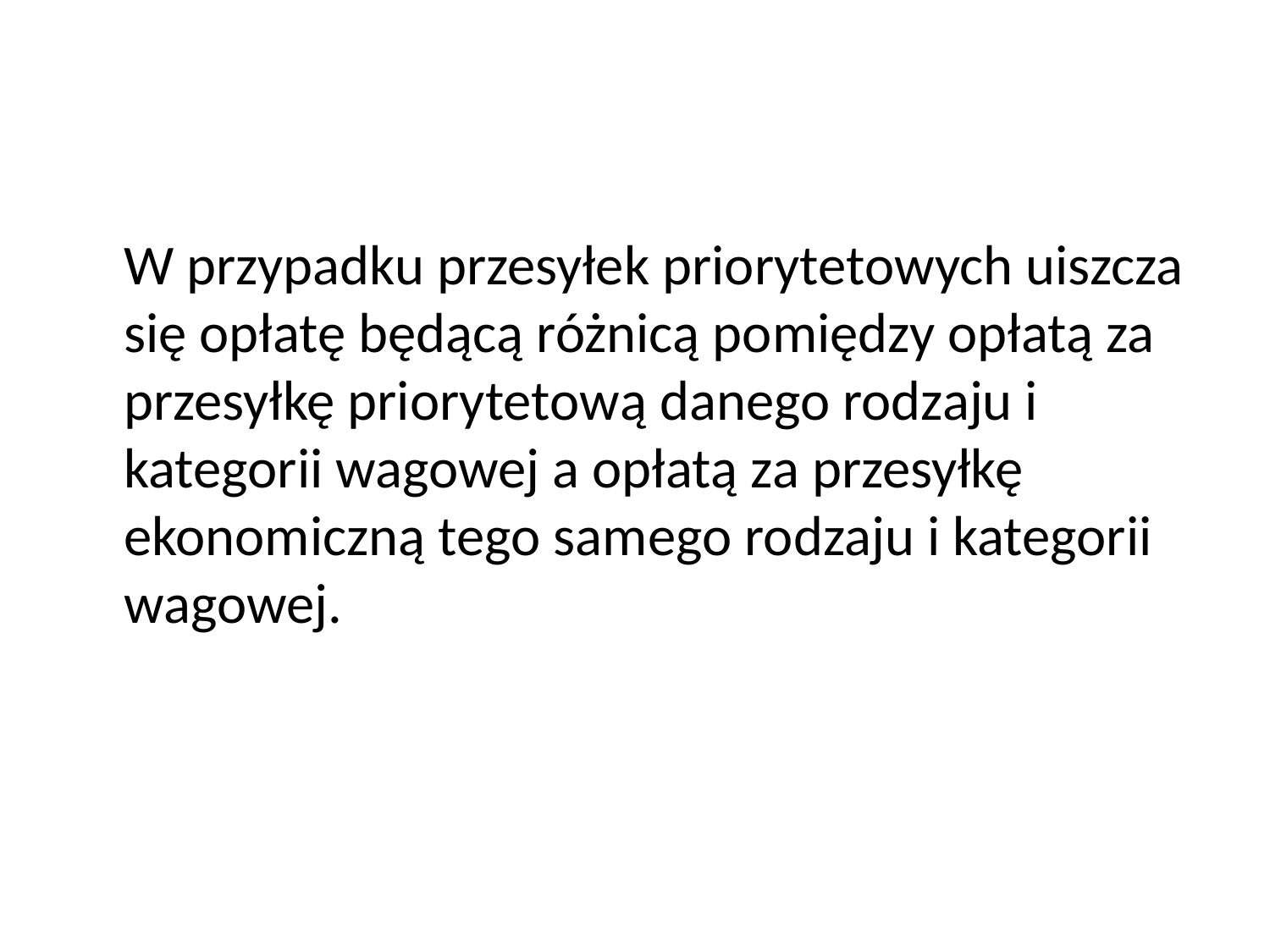

W przypadku przesyłek priorytetowych uiszcza się opłatę będącą różnicą pomiędzy opłatą za przesyłkę priorytetową danego rodzaju i kategorii wagowej a opłatą za przesyłkę ekonomiczną tego samego rodzaju i kategorii wagowej.